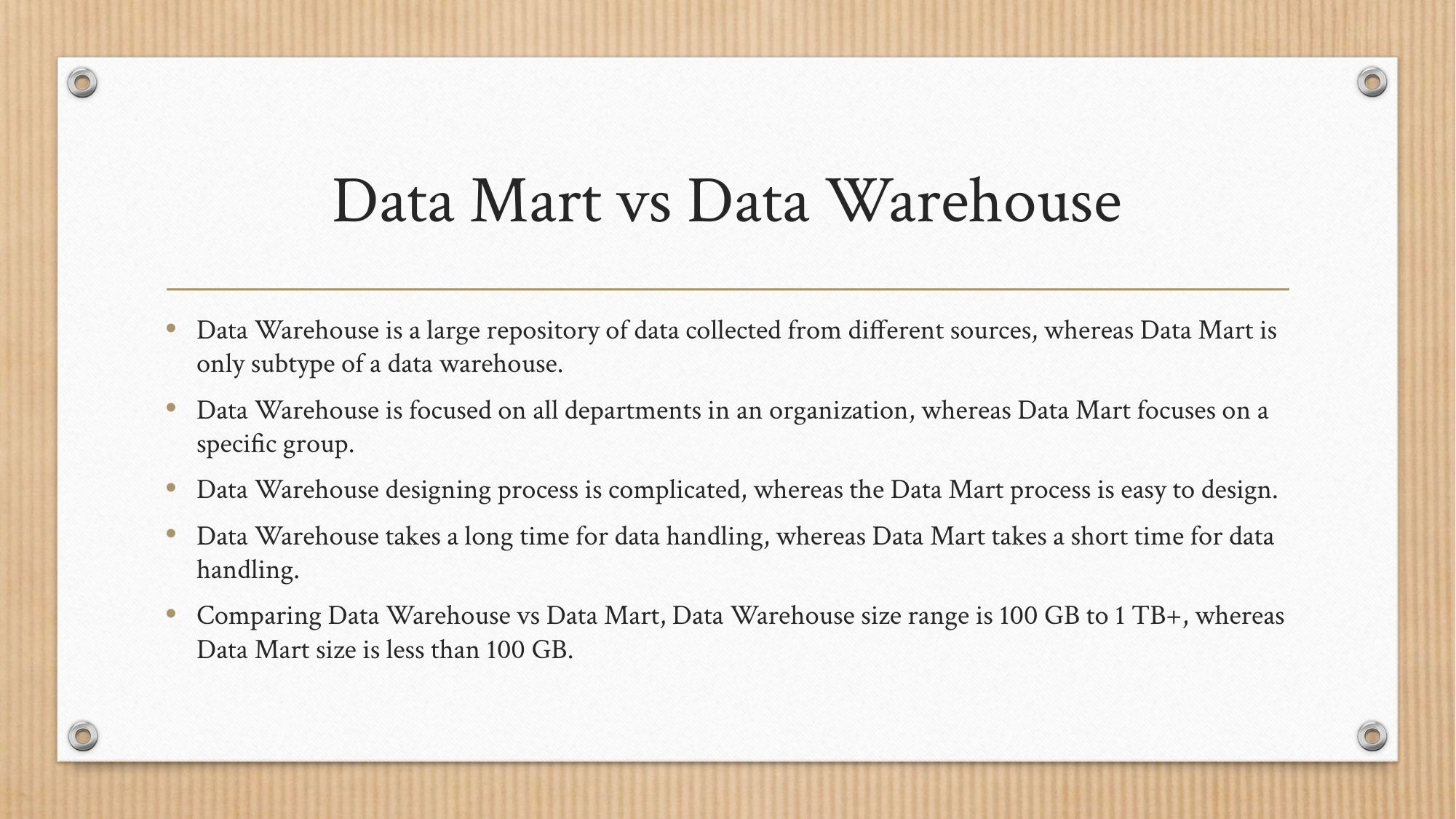

# Data Mart vs Data Warehouse
Data Warehouse is a large repository of data collected from different sources, whereas Data Mart is only subtype of a data warehouse.
Data Warehouse is focused on all departments in an organization, whereas Data Mart focuses on a specific group.
Data Warehouse designing process is complicated, whereas the Data Mart process is easy to design.
Data Warehouse takes a long time for data handling, whereas Data Mart takes a short time for data handling.
Comparing Data Warehouse vs Data Mart, Data Warehouse size range is 100 GB to 1 TB+, whereas Data Mart size is less than 100 GB.